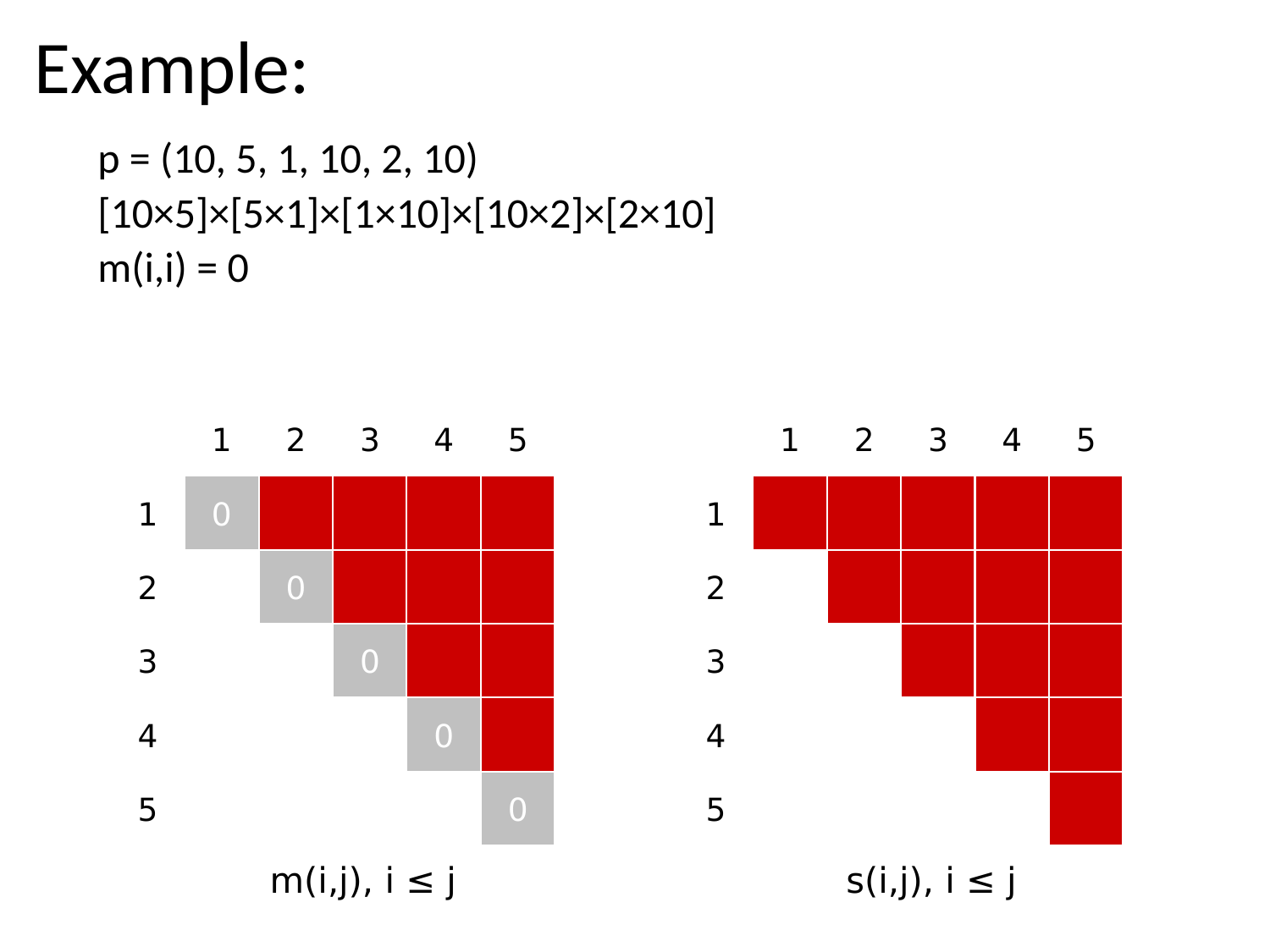

# Example:
p = (10, 5, 1, 10, 2, 10)
[10×5]×[5×1]×[1×10]×[10×2]×[2×10]
m(i,i) = 0
1
2
3
4
5
1
2
3
4
5
1
0

1

2
0

2

3
0

3

4
0

4

5
0
5

m(i,j), i ≤ j
s(i,j), i ≤ j